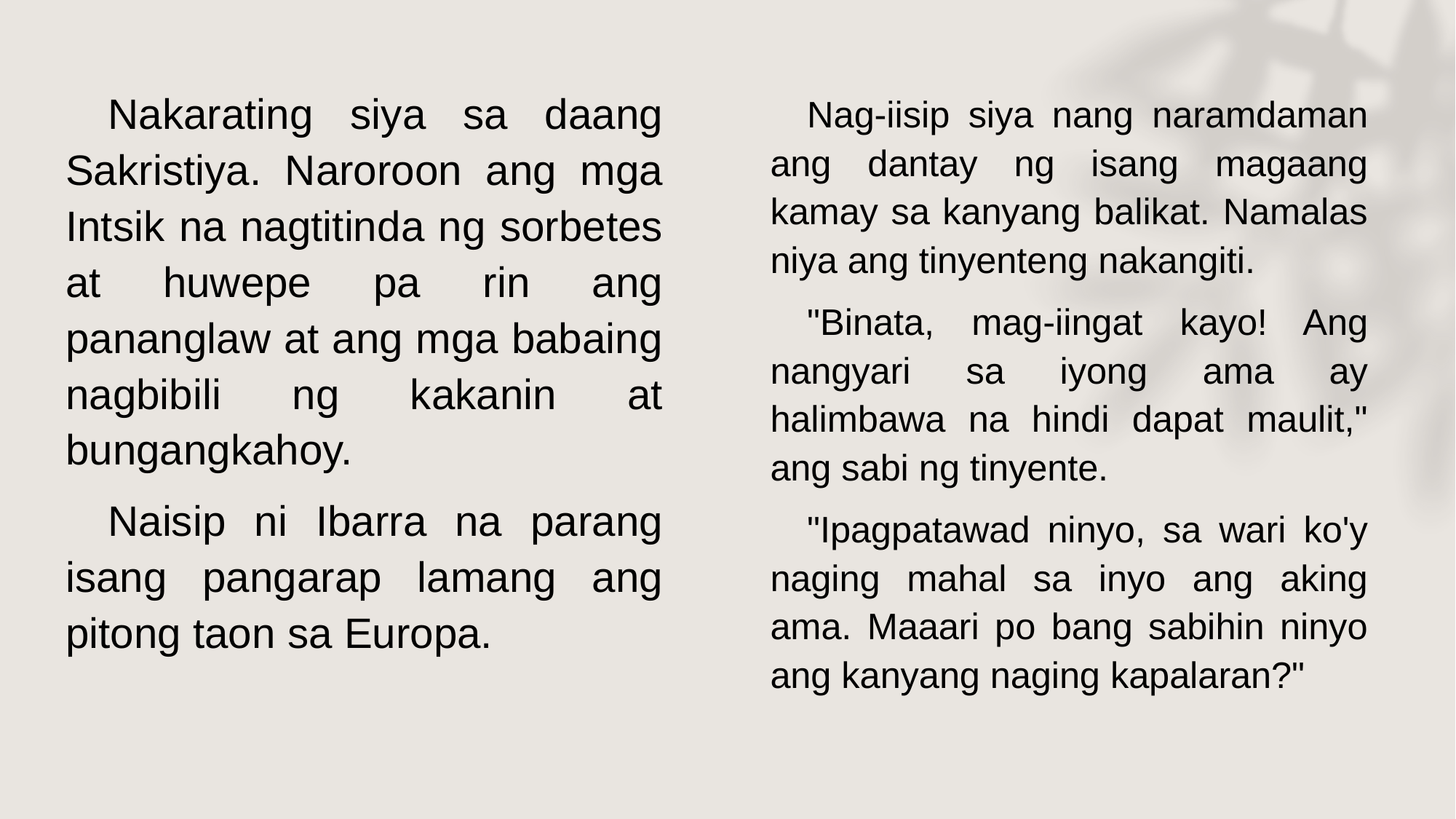

Nakarating siya sa daang Sakristiya. Naroroon ang mga Intsik na nagtitinda ng sorbetes at huwepe pa rin ang pananglaw at ang mga babaing nagbibili ng kakanin at bungangkahoy.
 Naisip ni Ibarra na parang isang pangarap lamang ang pitong taon sa Europa.
 Nag-iisip siya nang naramdaman ang dantay ng isang magaang kamay sa kanyang balikat. Namalas niya ang tinyenteng nakangiti.
 "Binata, mag-iingat kayo! Ang nangyari sa iyong ama ay halimbawa na hindi dapat maulit," ang sabi ng tinyente.
 "Ipagpatawad ninyo, sa wari ko'y naging mahal sa inyo ang aking ama. Maaari po bang sabihin ninyo ang kanyang naging kapalaran?"